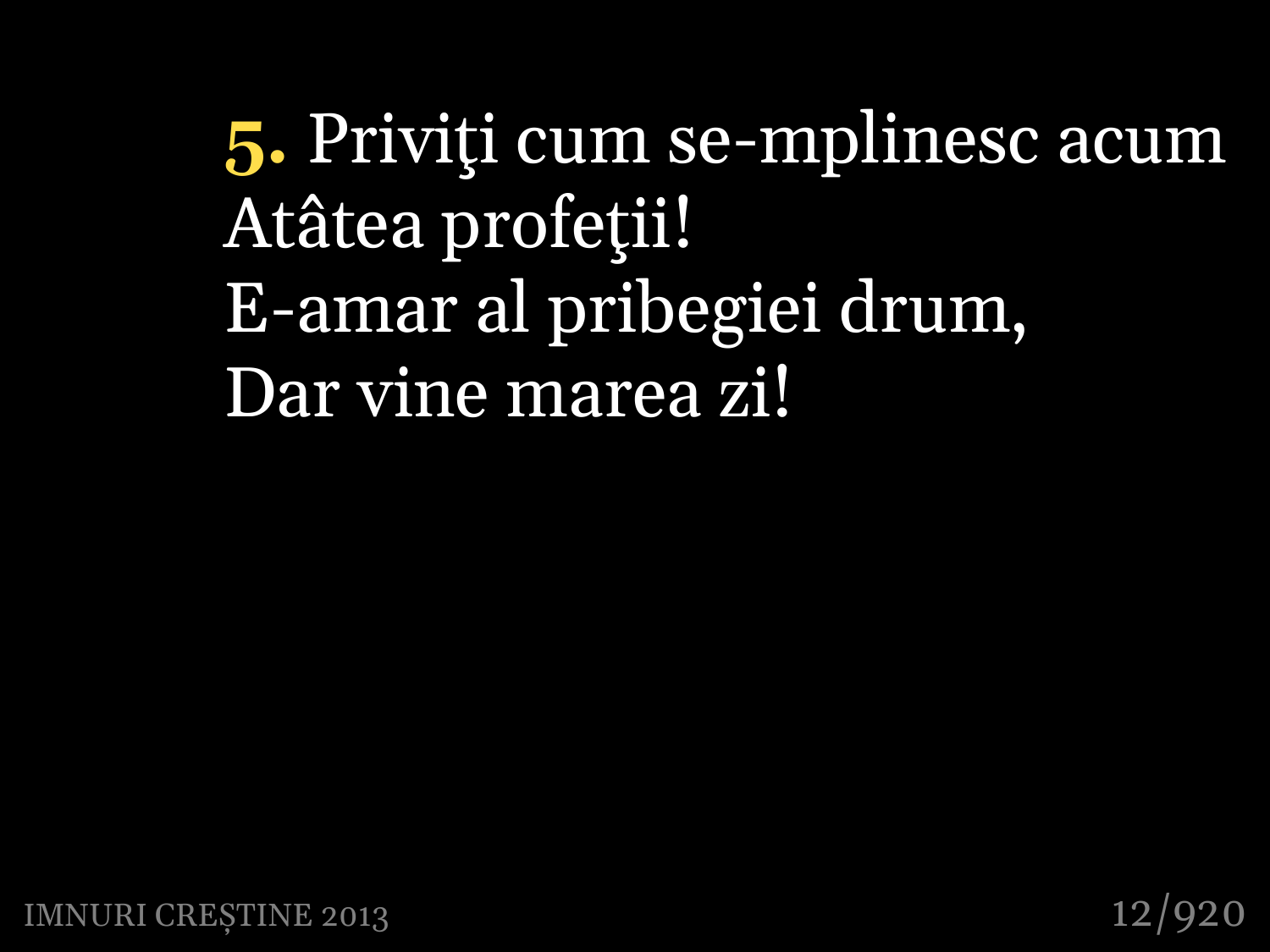

5. Priviţi cum se-mplinesc acum
Atâtea profeţii!
E-amar al pribegiei drum,
Dar vine marea zi!
12/920
IMNURI CREȘTINE 2013